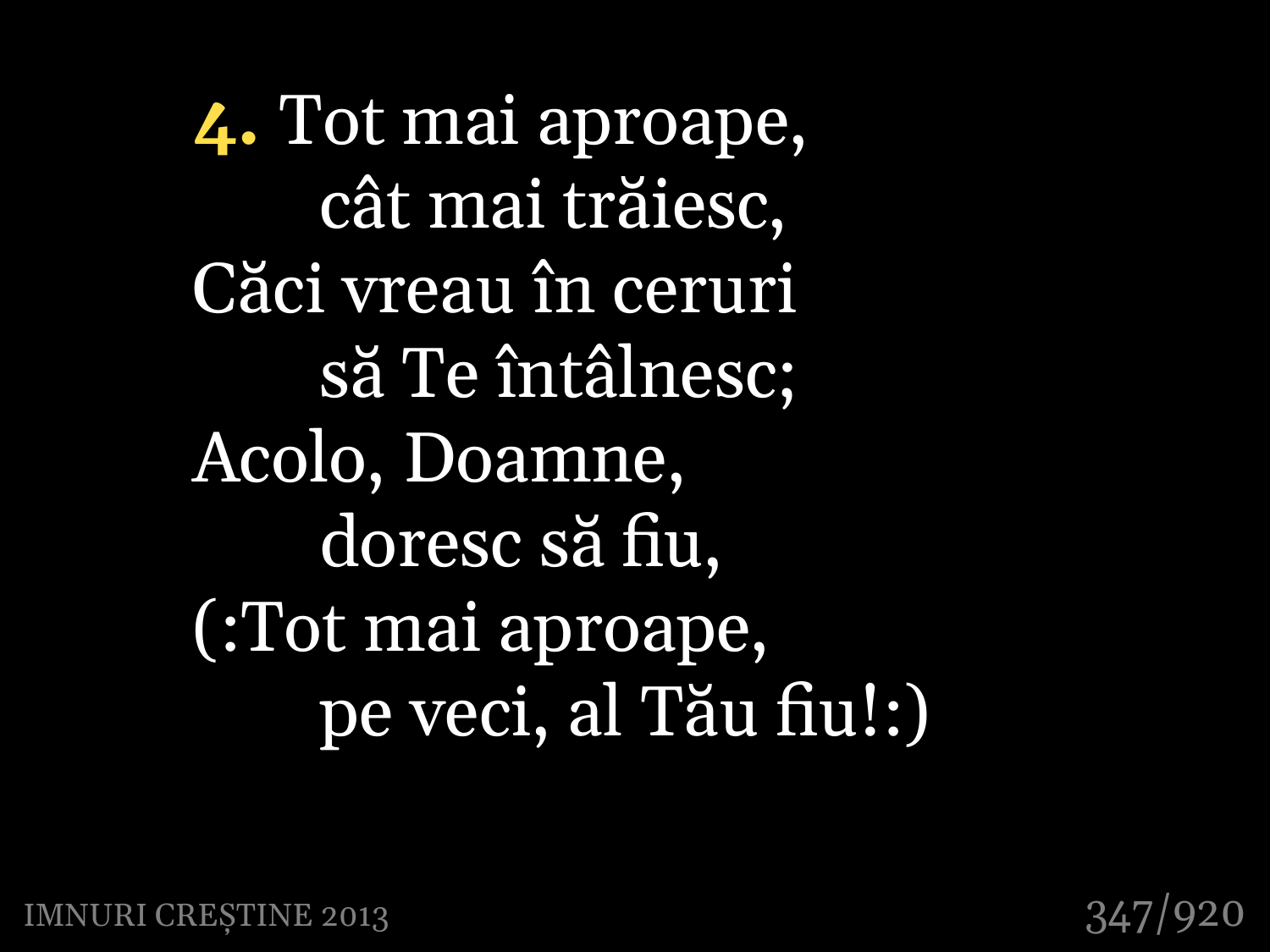

4. Tot mai aproape,
	cât mai trăiesc,
Căci vreau în ceruri
	să Te întâlnesc;
Acolo, Doamne,
	doresc să fiu,
(:Tot mai aproape,
	pe veci, al Tău fiu!:)
347/920
IMNURI CREȘTINE 2013